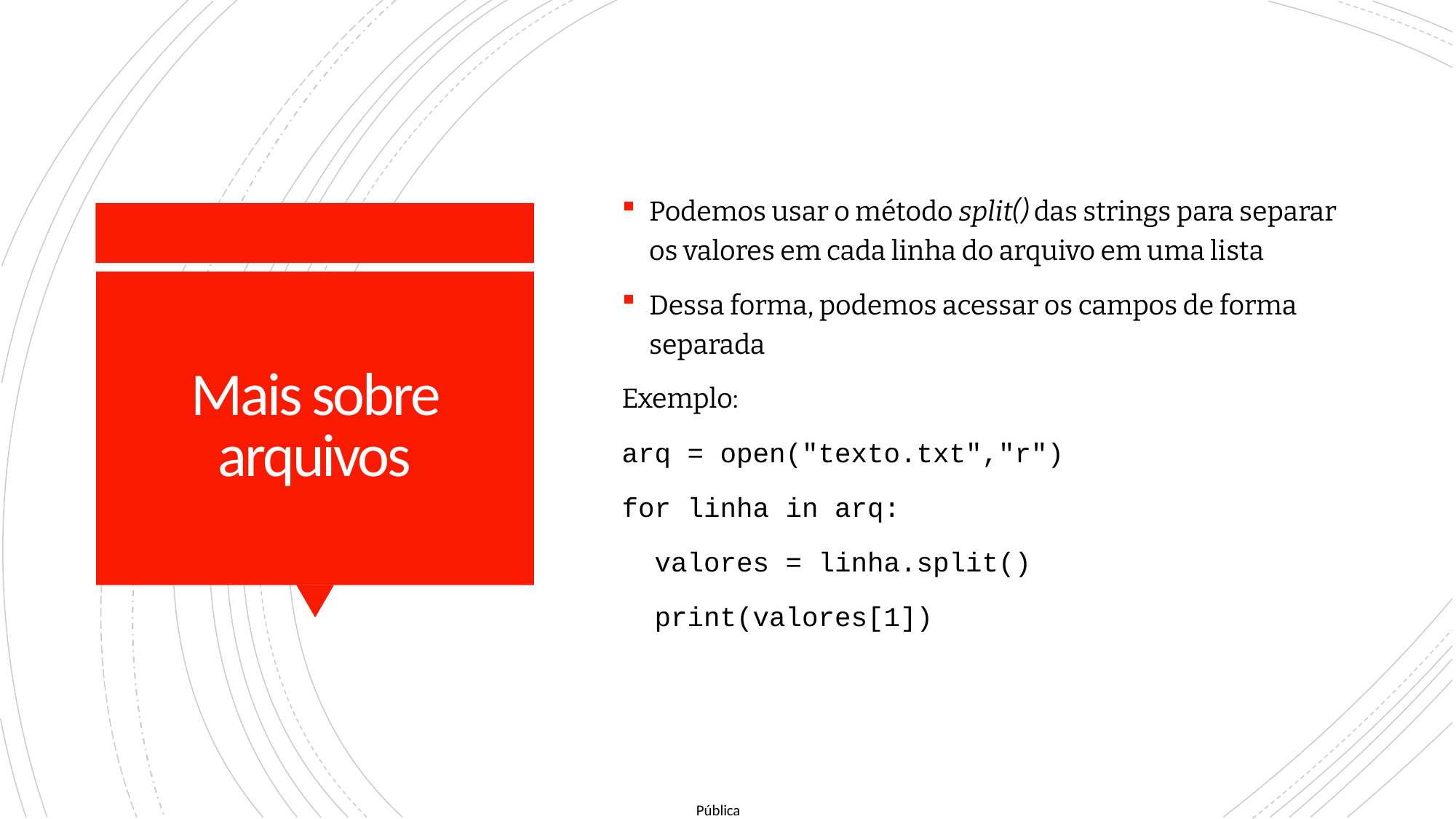

Podemos usar o método split() das strings para separar os valores em cada linha do arquivo em uma lista
Dessa forma, podemos acessar os campos de forma separada
Exemplo:
arq = open("texto.txt","r")
for linha in arq:
  valores = linha.split()
  print(valores[1])
# Mais sobre arquivos